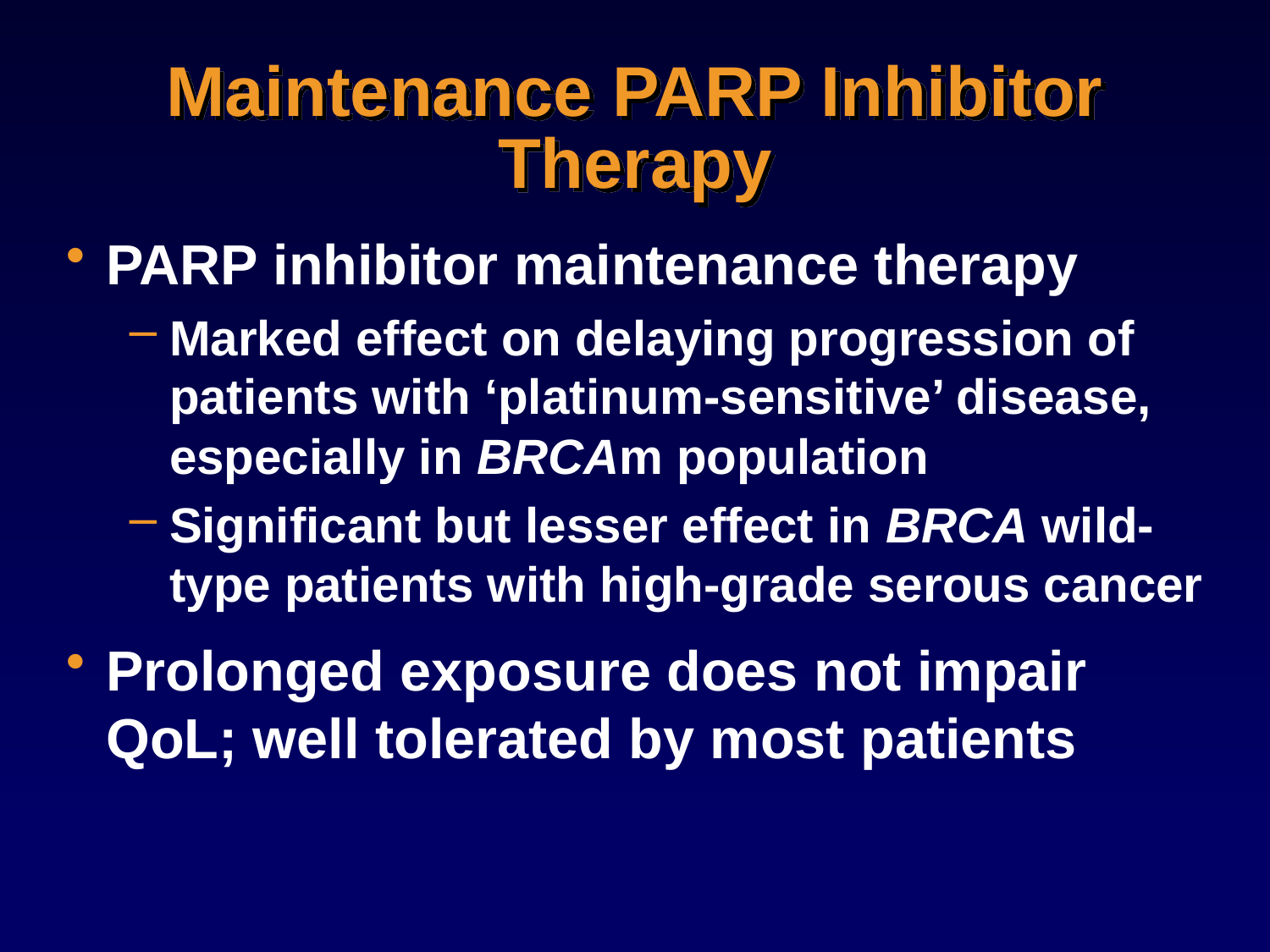

# Maintenance PARP Inhibitor Therapy
PARP inhibitor maintenance therapy
Marked effect on delaying progression of patients with ‘platinum-sensitive’ disease, especially in BRCAm population
Significant but lesser effect in BRCA wild-type patients with high-grade serous cancer
Prolonged exposure does not impair QoL; well tolerated by most patients